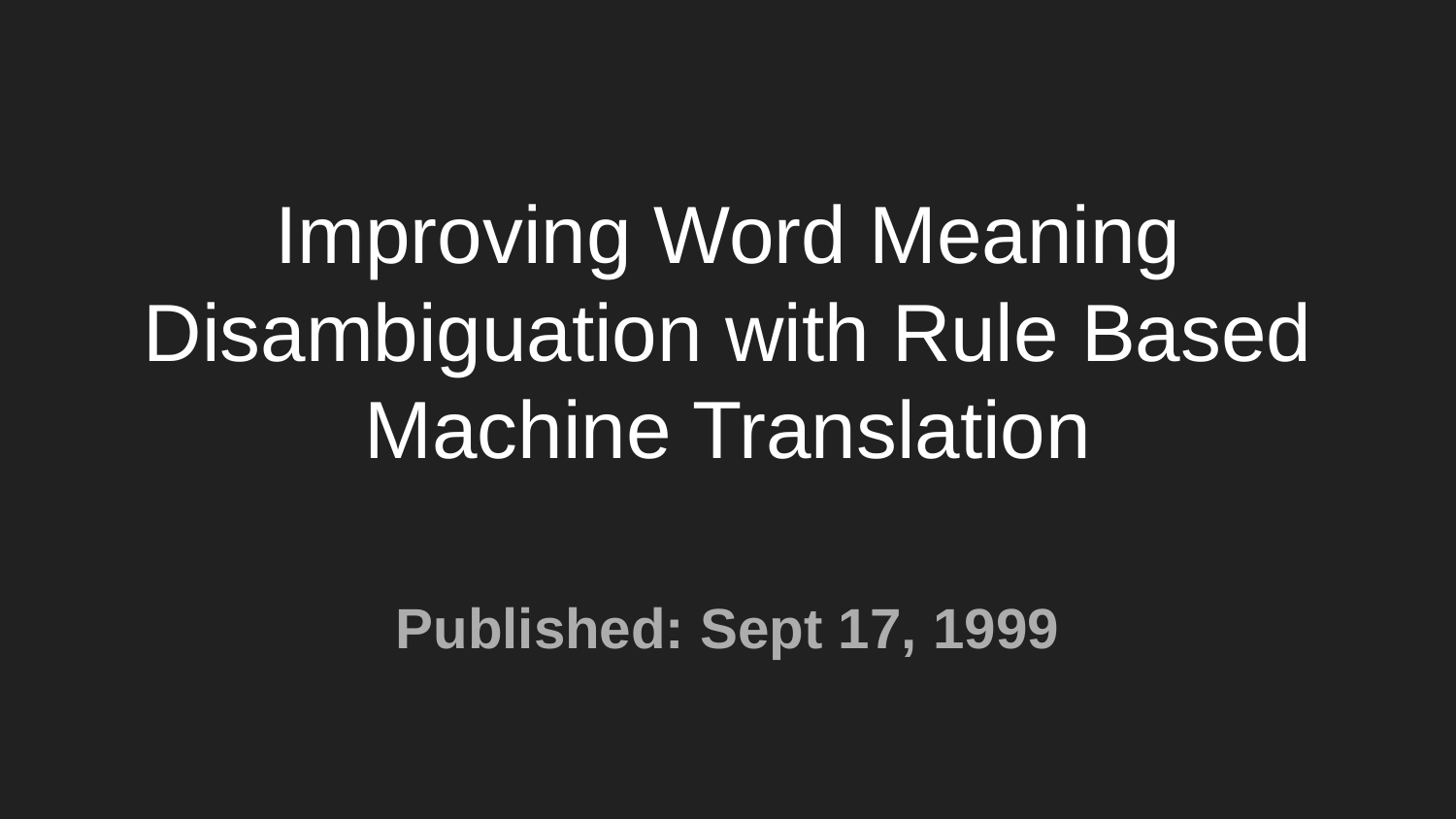

# Improving Word Meaning Disambiguation with Rule Based Machine Translation
Published: Sept 17, 1999